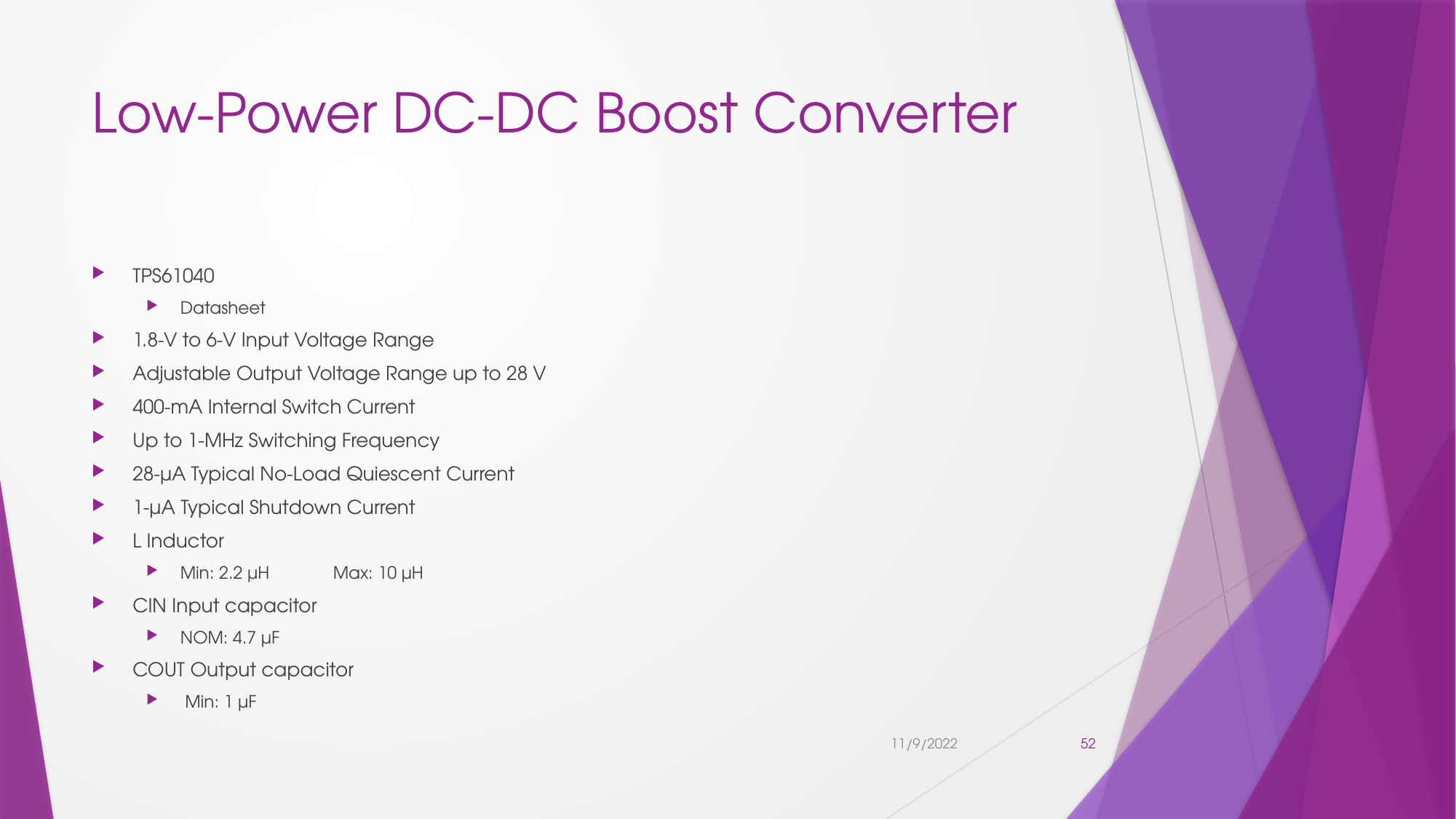

# Low-Power DC-DC Boost Converter
TPS61040
Datasheet
1.8-V to 6-V Input Voltage Range
Adjustable Output Voltage Range up to 28 V
400-mA Internal Switch Current
Up to 1-MHz Switching Frequency
28-μA Typical No-Load Quiescent Current
1-μA Typical Shutdown Current
L Inductor
Min: 2.2 μH 	Max: 10 μH
CIN Input capacitor
NOM: 4.7 μF
COUT Output capacitor
 Min: 1 μF
11/9/2022
52